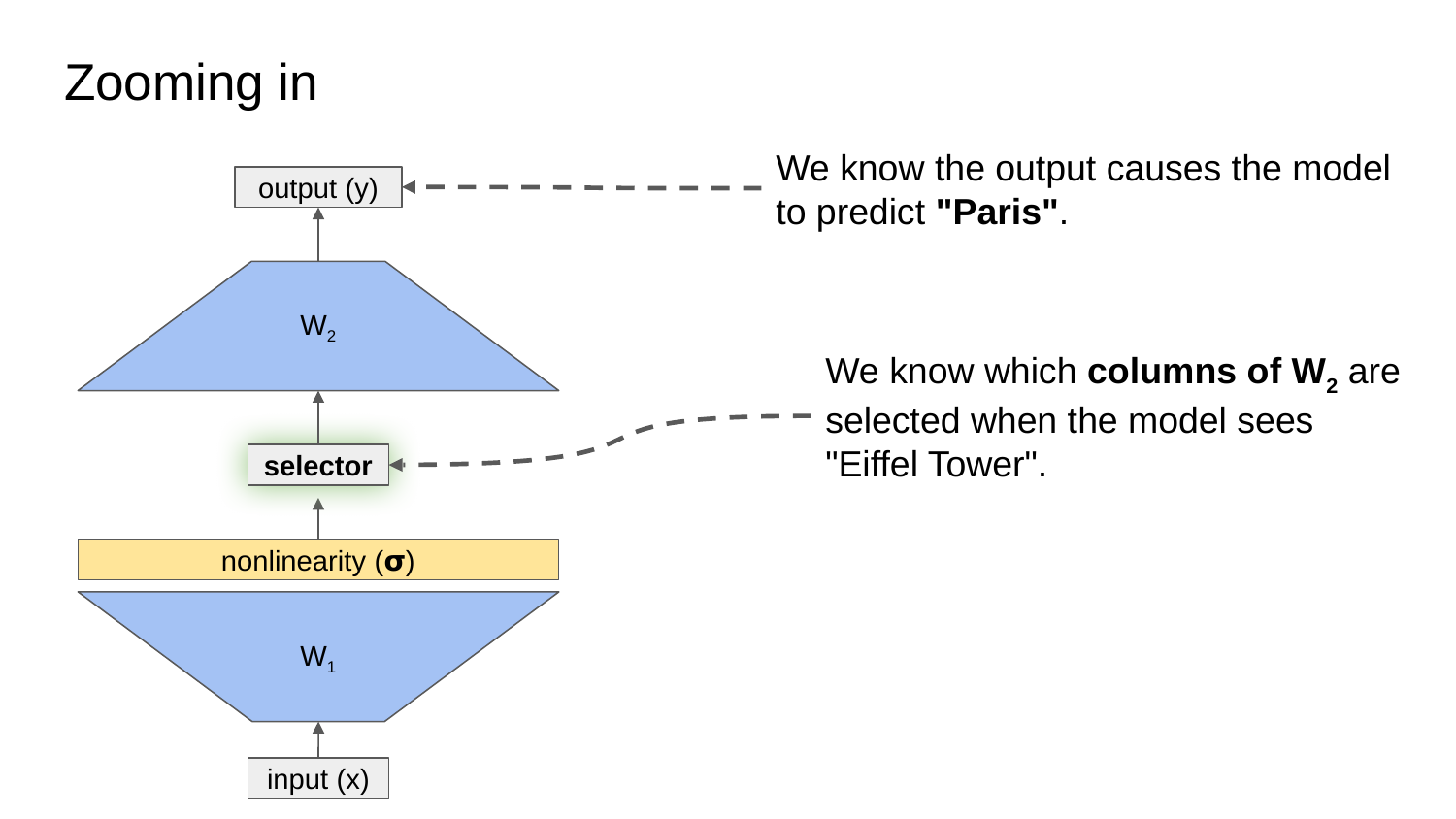

# Zooming in
We know the output causes the model to predict "Paris".
output (y)

W2
We know which columns of W2 are selected when the model sees
"Eiffel Tower".
selector
nonlinearity (𝞂)

W1
input (x)